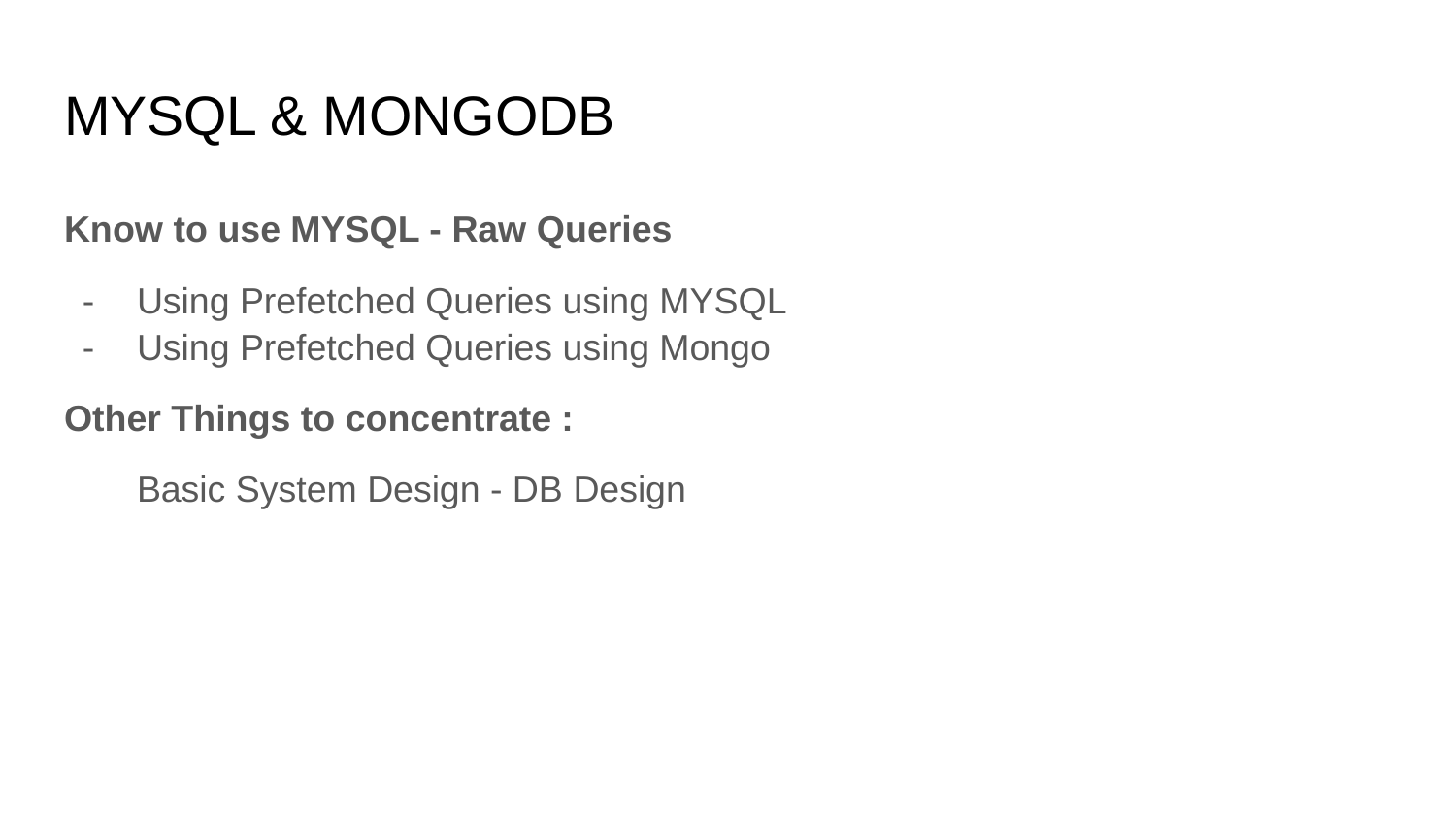

# MYSQL & MONGODB
Know to use MYSQL - Raw Queries
Using Prefetched Queries using MYSQL
Using Prefetched Queries using Mongo
Other Things to concentrate :
Basic System Design - DB Design